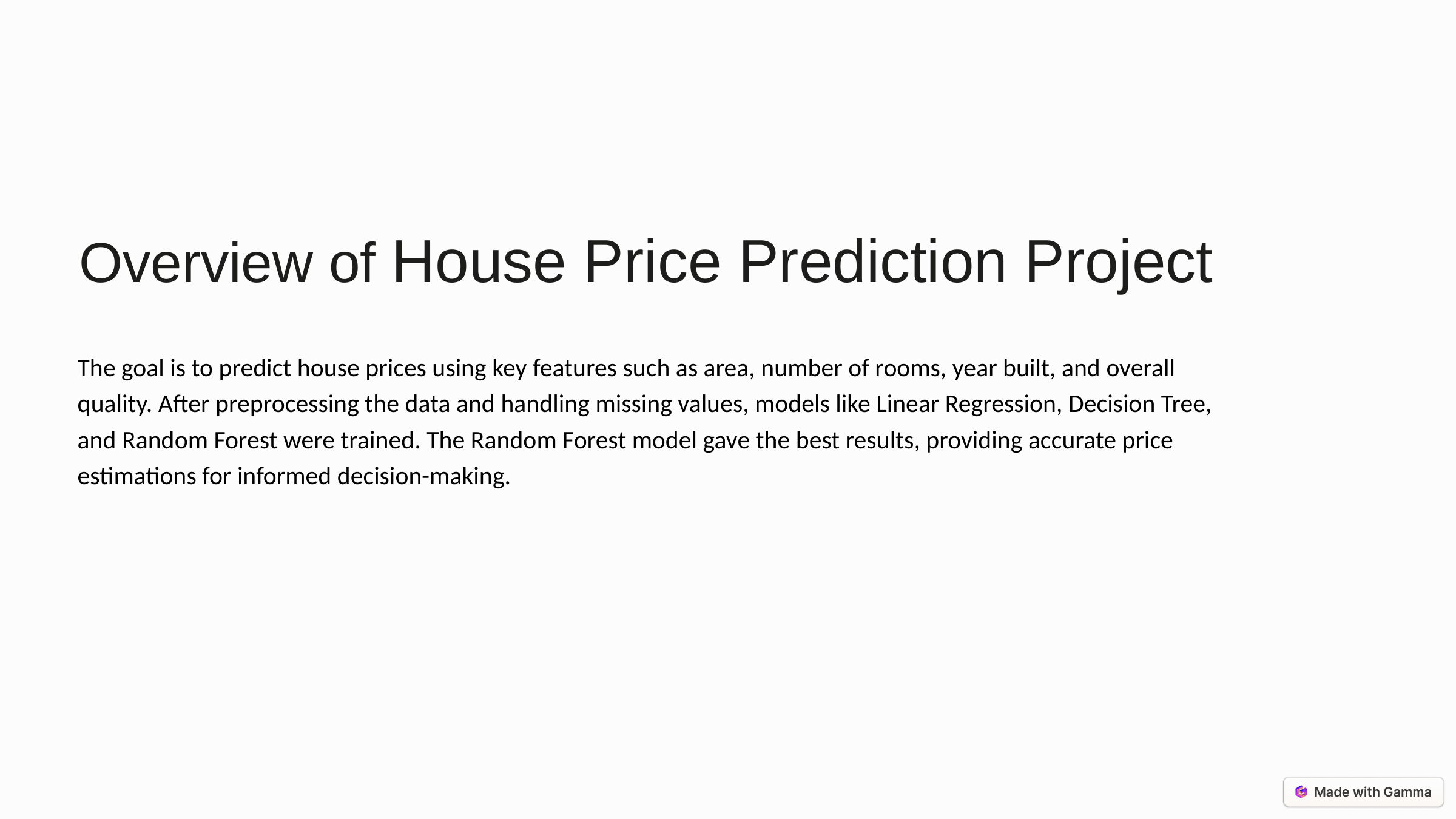

Overview of House Price Prediction Project

The goal is to predict house prices using key features such as area, number of rooms, year built, and overall quality. After preprocessing the data and handling missing values, models like Linear Regression, Decision Tree, and Random Forest were trained. The Random Forest model gave the best results, providing accurate price estimations for informed decision-making.